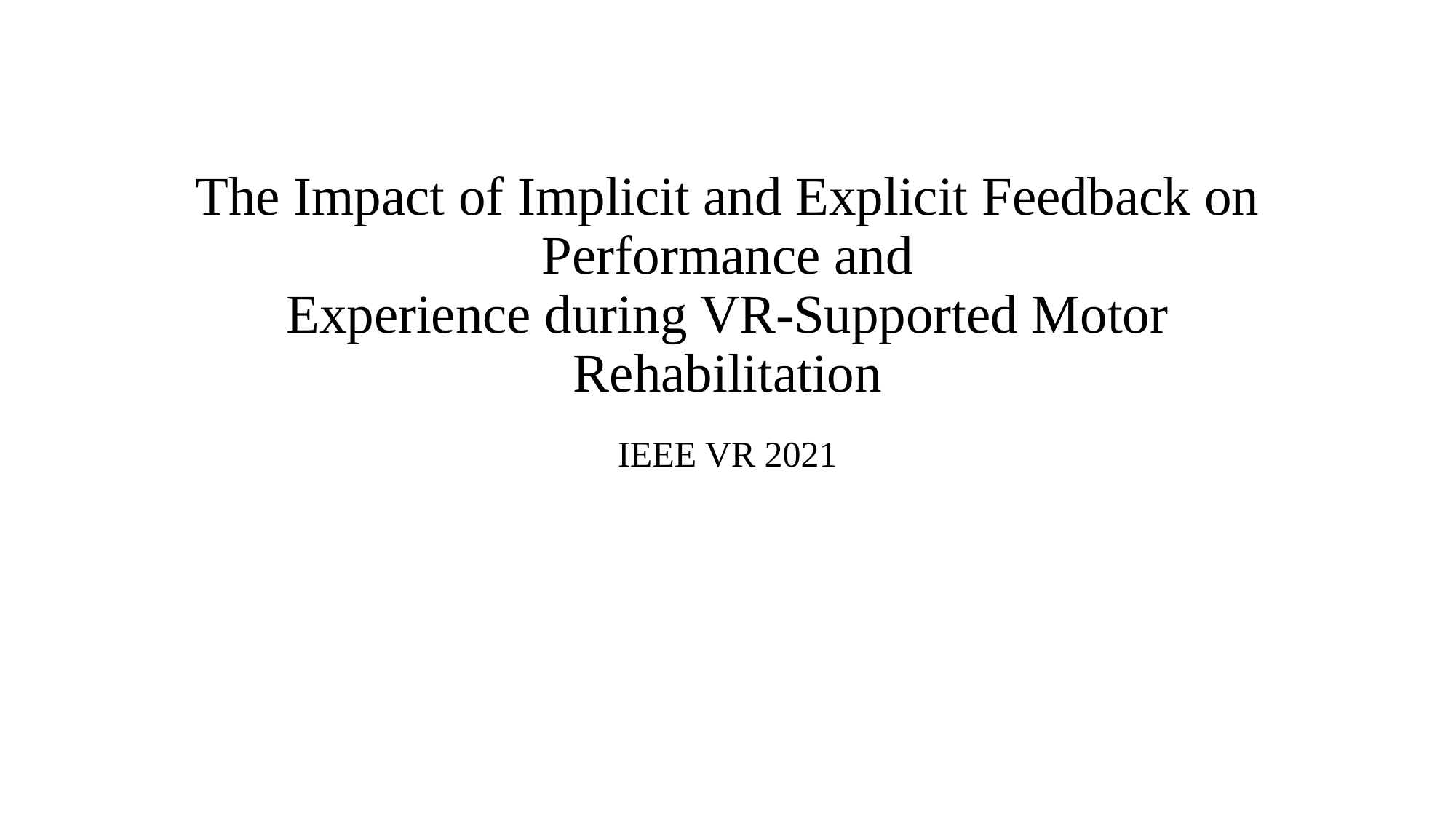

# The Impact of Implicit and Explicit Feedback on Performance and Experience during VR-Supported Motor Rehabilitation
IEEE VR 2021